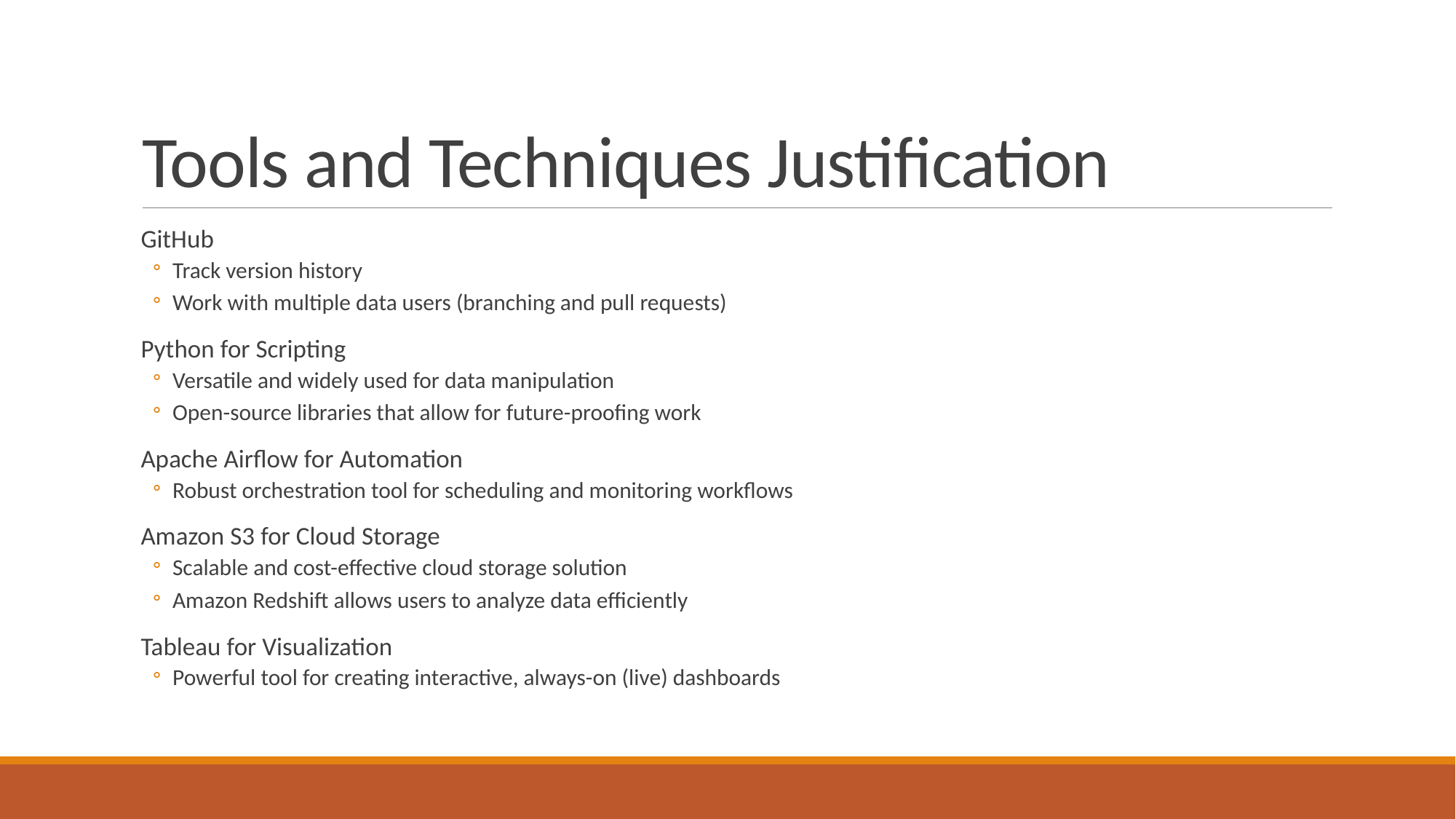

# Tools and Techniques Justification
GitHub
Track version history
Work with multiple data users (branching and pull requests)
Python for Scripting
Versatile and widely used for data manipulation
Open-source libraries that allow for future-proofing work
Apache Airflow for Automation
Robust orchestration tool for scheduling and monitoring workflows
Amazon S3 for Cloud Storage
Scalable and cost-effective cloud storage solution
Amazon Redshift allows users to analyze data efficiently
Tableau for Visualization
Powerful tool for creating interactive, always-on (live) dashboards